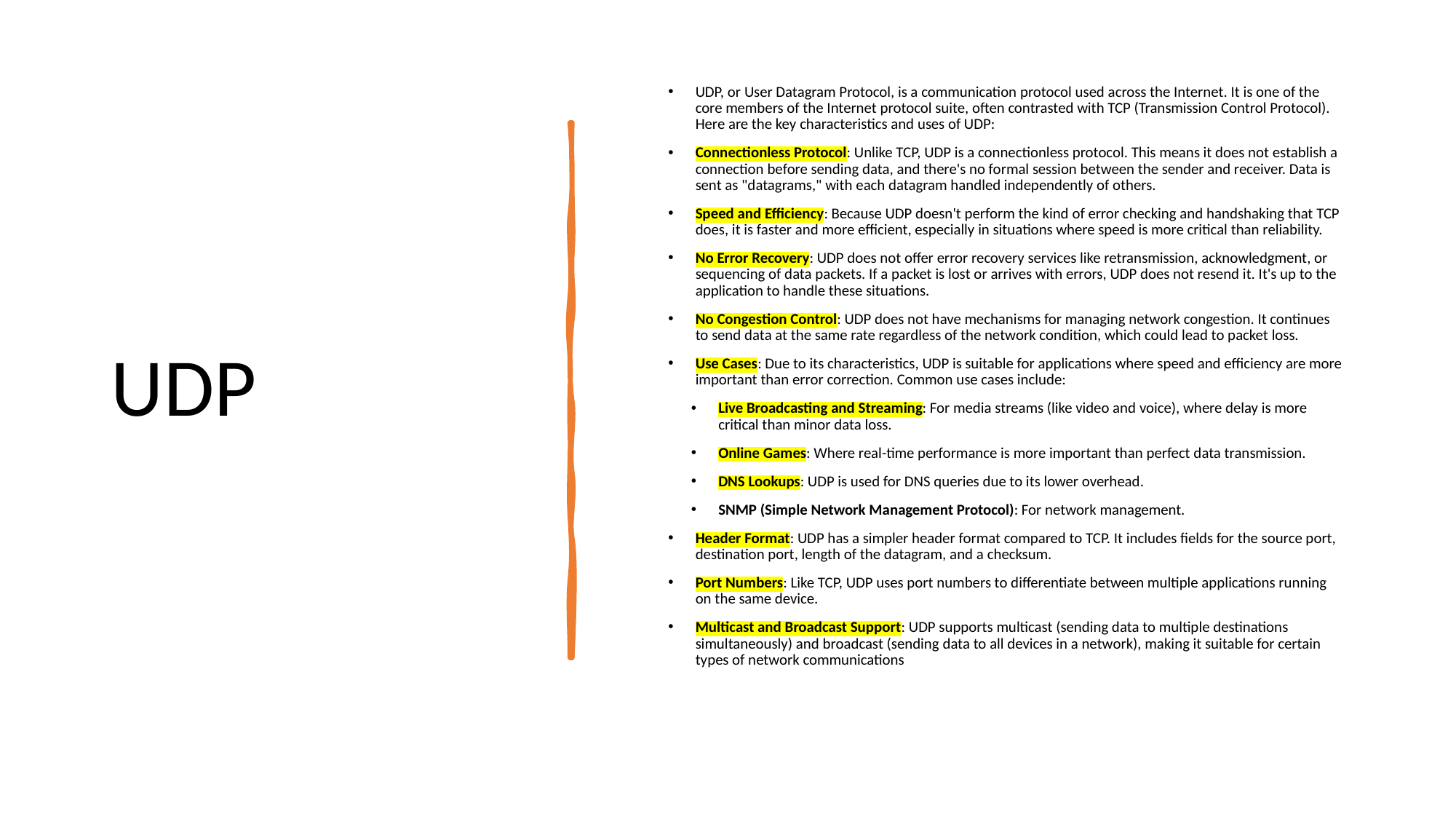

# UDP
UDP, or User Datagram Protocol, is a communication protocol used across the Internet. It is one of the core members of the Internet protocol suite, often contrasted with TCP (Transmission Control Protocol). Here are the key characteristics and uses of UDP:
Connectionless Protocol: Unlike TCP, UDP is a connectionless protocol. This means it does not establish a connection before sending data, and there's no formal session between the sender and receiver. Data is sent as "datagrams," with each datagram handled independently of others.
Speed and Efficiency: Because UDP doesn't perform the kind of error checking and handshaking that TCP does, it is faster and more efficient, especially in situations where speed is more critical than reliability.
No Error Recovery: UDP does not offer error recovery services like retransmission, acknowledgment, or sequencing of data packets. If a packet is lost or arrives with errors, UDP does not resend it. It's up to the application to handle these situations.
No Congestion Control: UDP does not have mechanisms for managing network congestion. It continues to send data at the same rate regardless of the network condition, which could lead to packet loss.
Use Cases: Due to its characteristics, UDP is suitable for applications where speed and efficiency are more important than error correction. Common use cases include:
Live Broadcasting and Streaming: For media streams (like video and voice), where delay is more critical than minor data loss.
Online Games: Where real-time performance is more important than perfect data transmission.
DNS Lookups: UDP is used for DNS queries due to its lower overhead.
SNMP (Simple Network Management Protocol): For network management.
Header Format: UDP has a simpler header format compared to TCP. It includes fields for the source port, destination port, length of the datagram, and a checksum.
Port Numbers: Like TCP, UDP uses port numbers to differentiate between multiple applications running on the same device.
Multicast and Broadcast Support: UDP supports multicast (sending data to multiple destinations simultaneously) and broadcast (sending data to all devices in a network), making it suitable for certain types of network communications